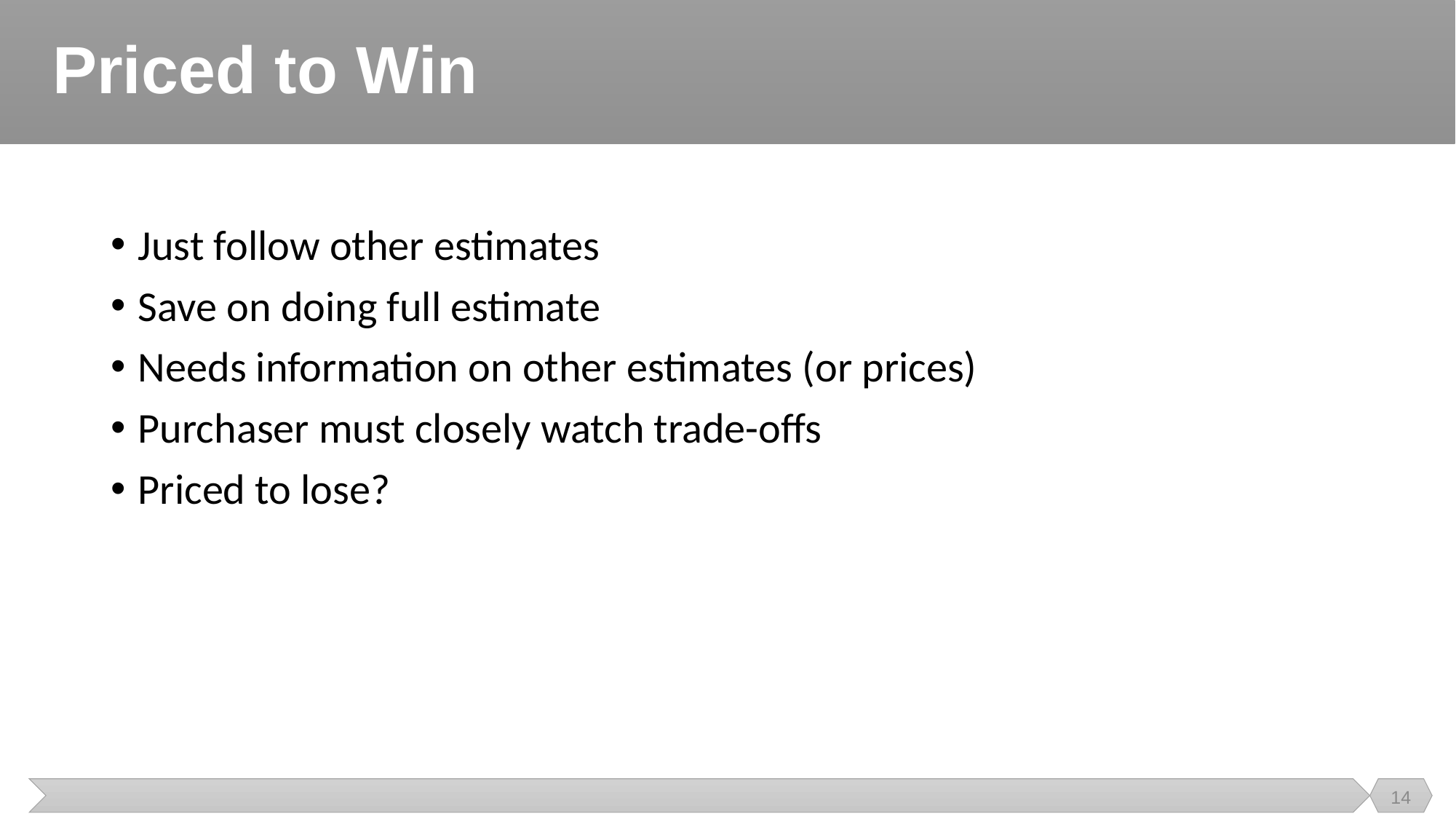

# Priced to Win
Just follow other estimates
Save on doing full estimate
Needs information on other estimates (or prices)
Purchaser must closely watch trade-offs
Priced to lose?
14